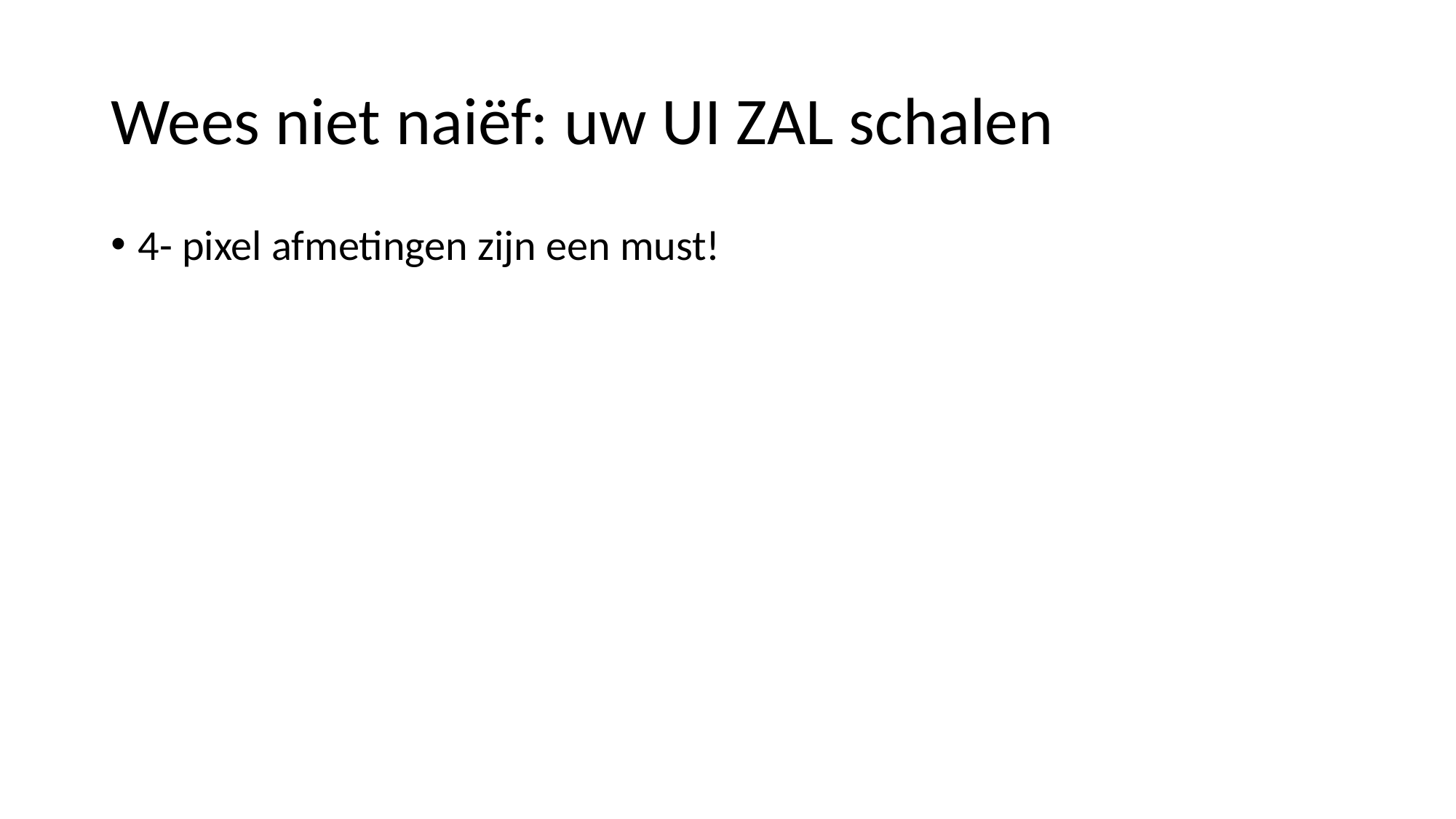

# Wees niet naiëf: uw UI ZAL schalen
4- pixel afmetingen zijn een must!